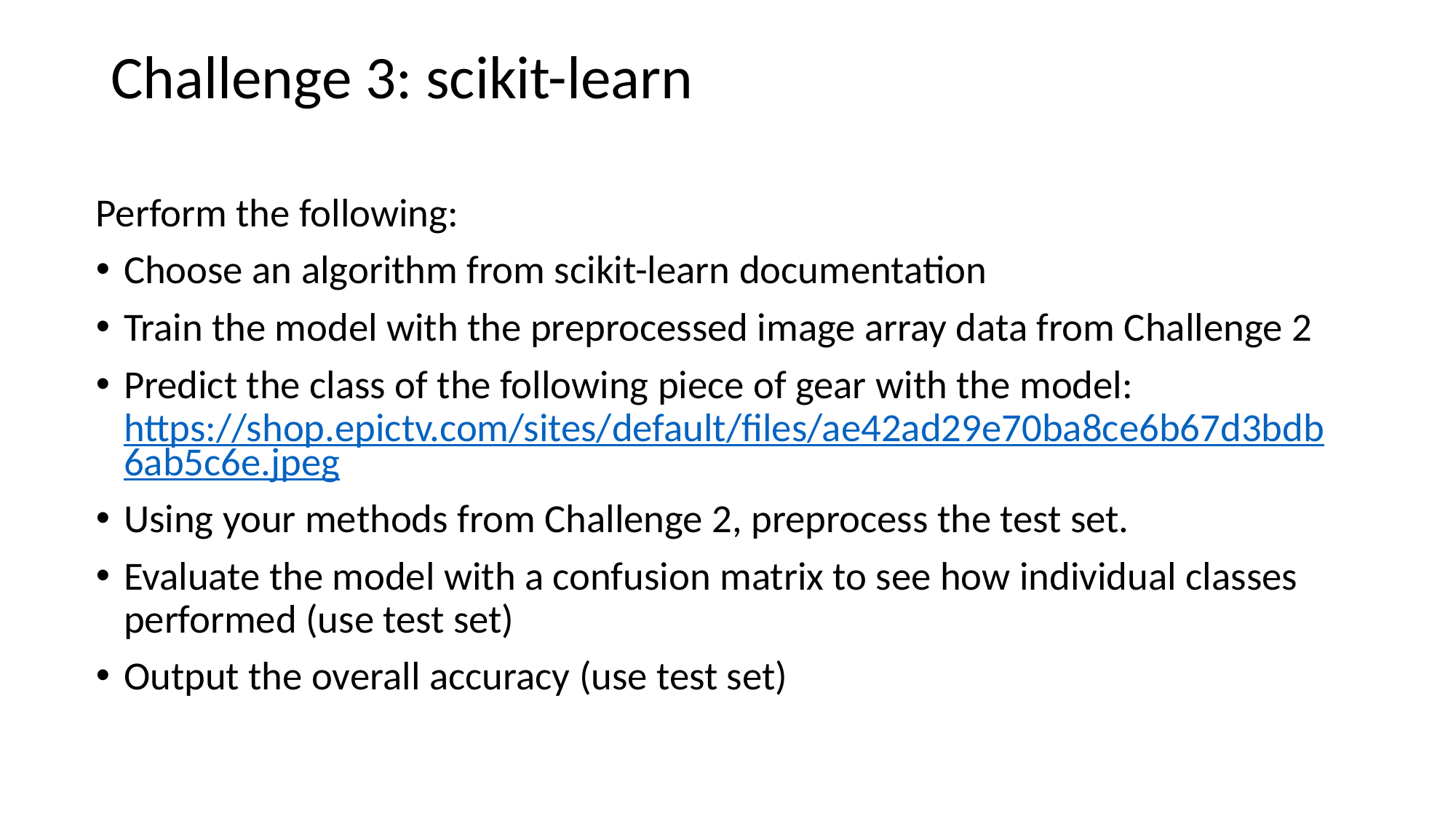

# Challenge 3: scikit-learn
Perform the following:
Choose an algorithm from scikit-learn documentation
Train the model with the preprocessed image array data from Challenge 2
Predict the class of the following piece of gear with the model: https://shop.epictv.com/sites/default/files/ae42ad29e70ba8ce6b67d3bdb6ab5c6e.jpeg
Using your methods from Challenge 2, preprocess the test set.
Evaluate the model with a confusion matrix to see how individual classes performed (use test set)
Output the overall accuracy (use test set)